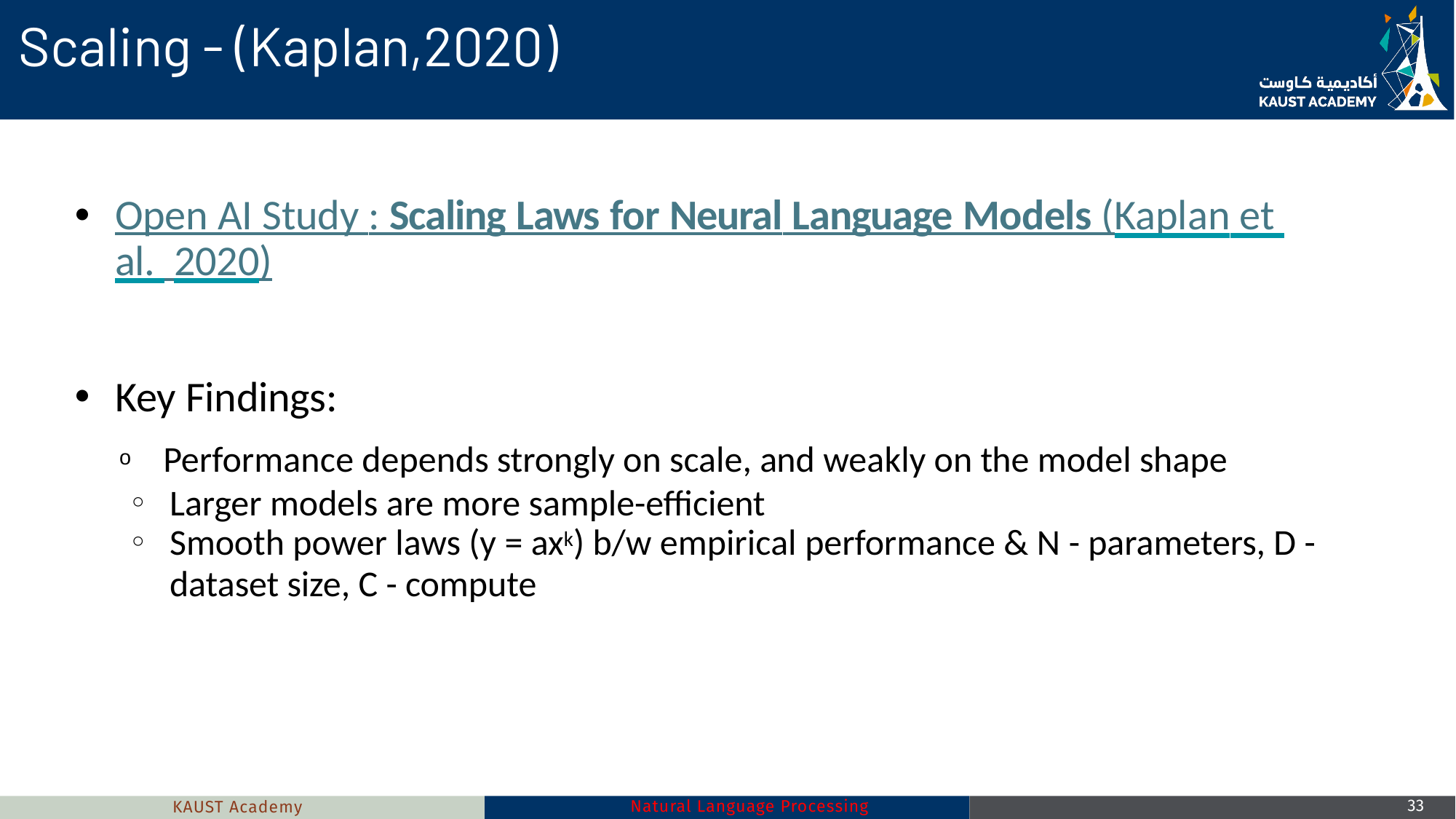

# Scaling - (Kaplan,2020)
Open AI Study : Scaling Laws for Neural Language Models (Kaplan et al.  2020)

Key Findings:
Performance depends strongly on scale, and weakly on the model shape
Larger models are more sample-efficient
Smooth power laws (y = axk) b/w empirical performance & N - parameters, D -
dataset size, C - compute